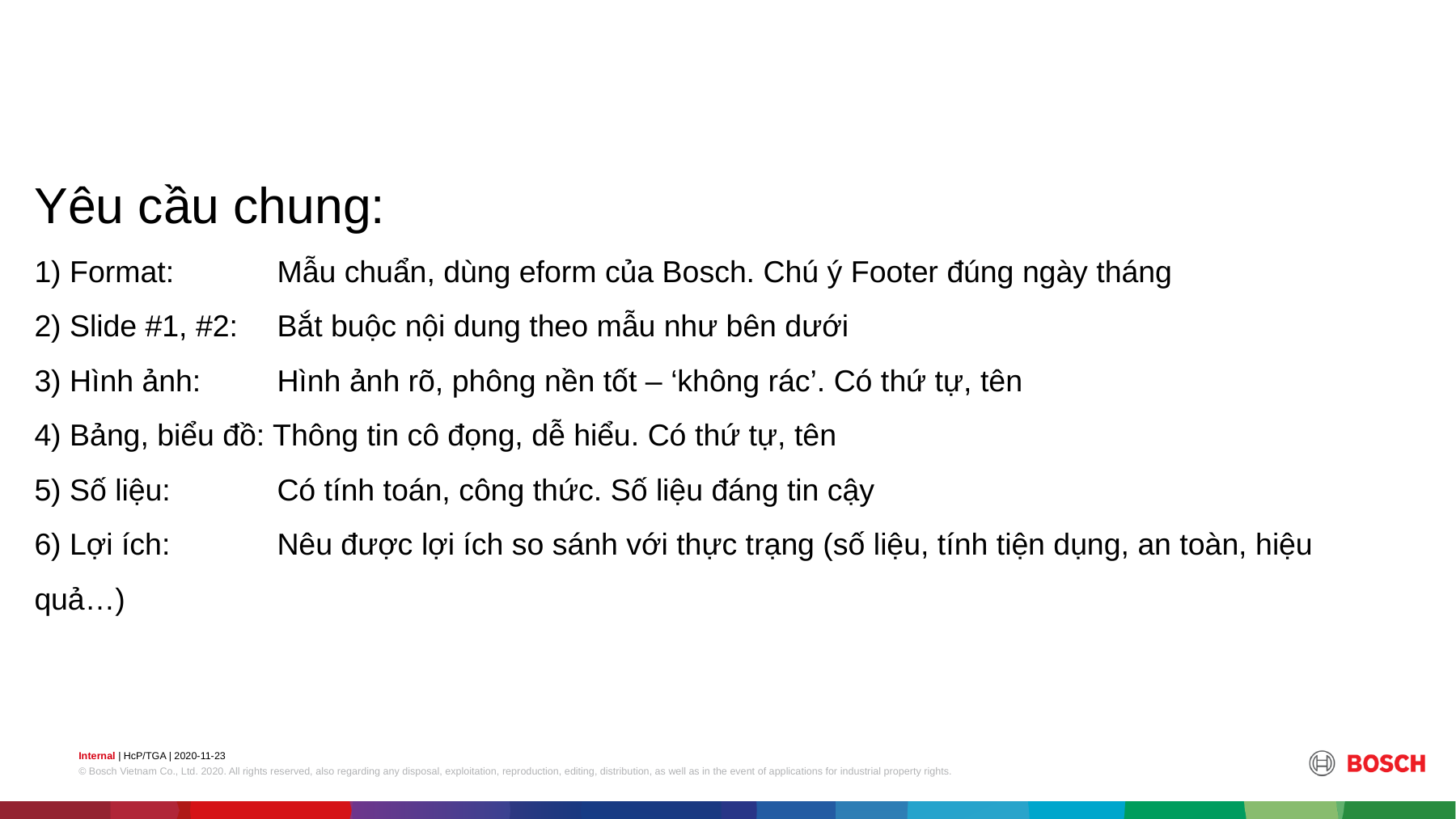

# Yêu cầu chung: 1) Format: 	Mẫu chuẩn, dùng eform của Bosch. Chú ý Footer đúng ngày tháng 2) Slide #1, #2: 	Bắt buộc nội dung theo mẫu như bên dưới 3) Hình ảnh: 	Hình ảnh rõ, phông nền tốt – ‘không rác’. Có thứ tự, tên 4) Bảng, biểu đồ: Thông tin cô đọng, dễ hiểu. Có thứ tự, tên 5) Số liệu:	Có tính toán, công thức. Số liệu đáng tin cậy 6) Lợi ích:	Nêu được lợi ích so sánh với thực trạng (số liệu, tính tiện dụng, an toàn, hiệu quả…)